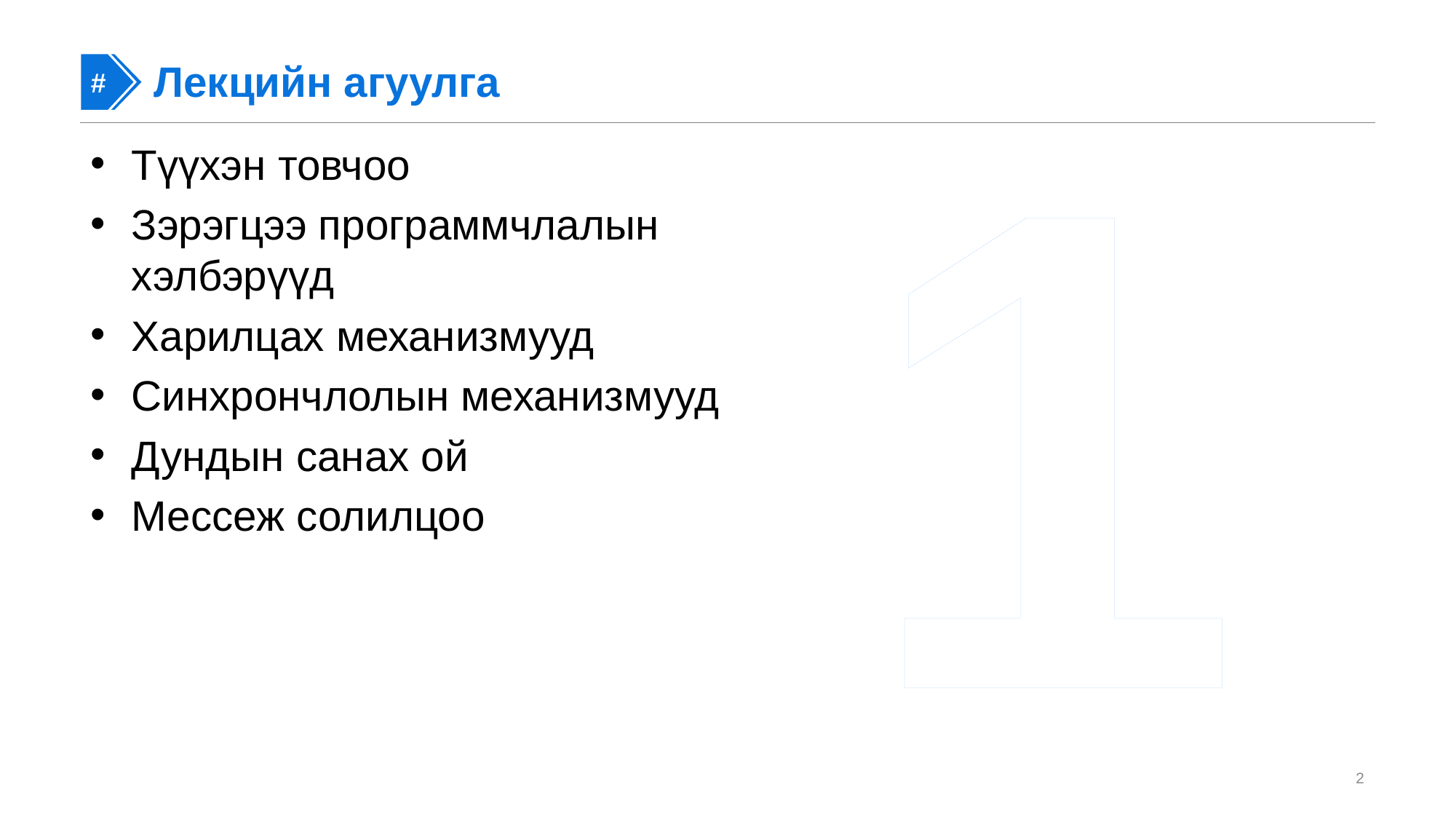

12
#
#
Лекцийн агуулга
Түүхэн товчоо
Зэрэгцээ программчлалын хэлбэрүүд
Харилцах механизмууд
Синхрончлолын механизмууд
Дундын санах ой
Мессеж солилцоо

2